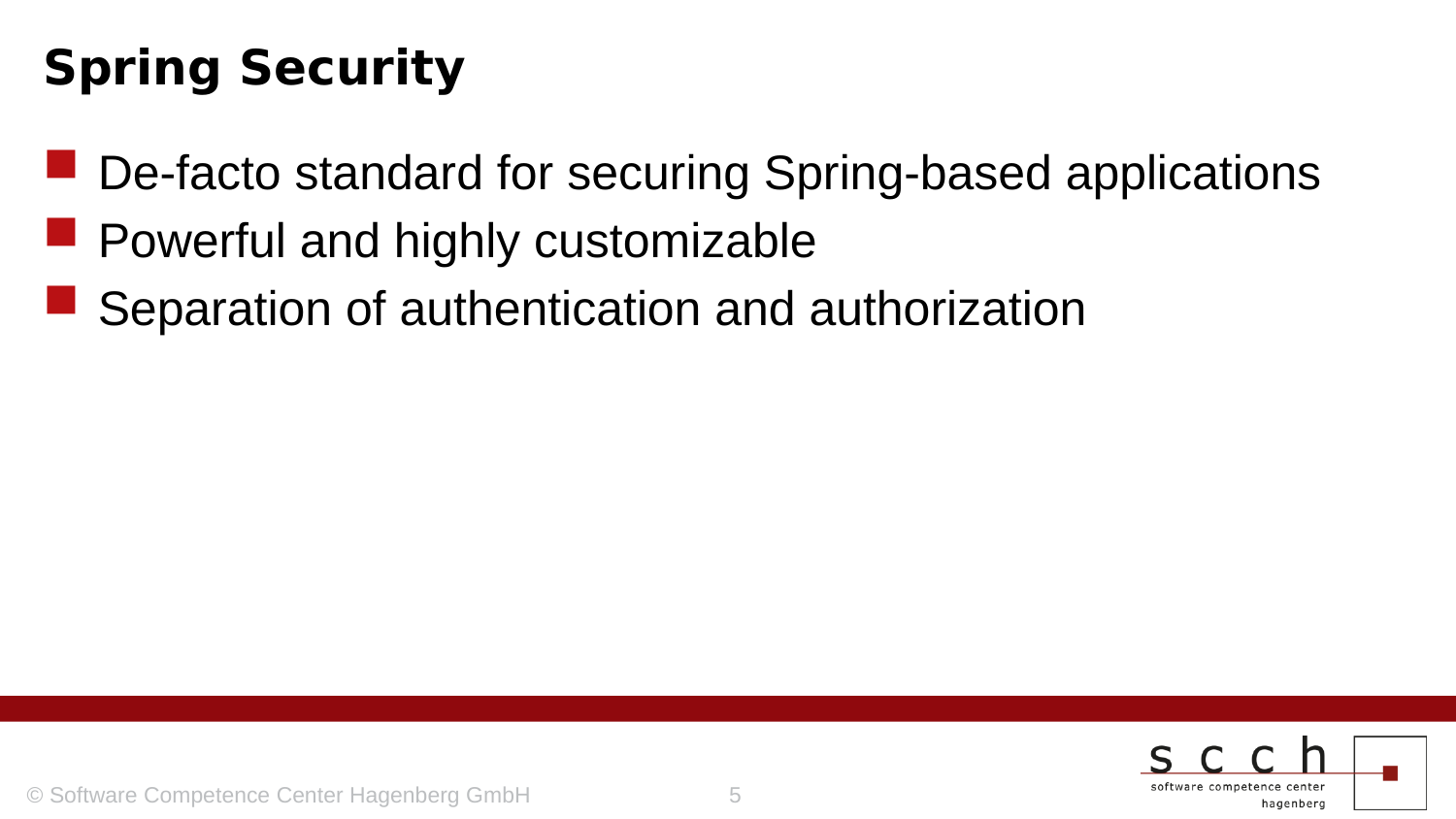

# Spring Security
De-facto standard for securing Spring-based applications
Powerful and highly customizable
Separation of authentication and authorization
© Software Competence Center Hagenberg GmbH
5